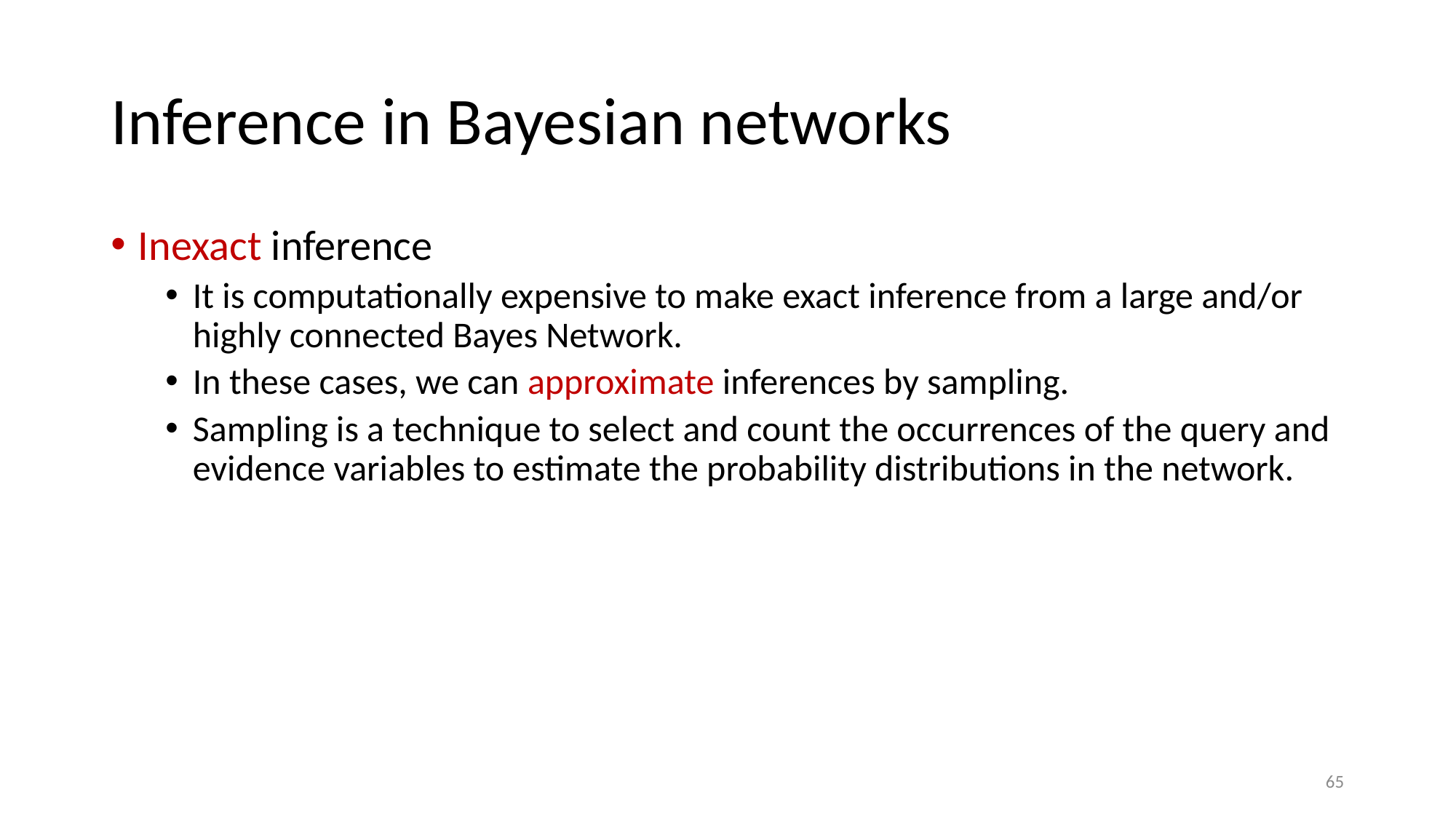

# Inference in Bayesian networks
Inexact inference
It is computationally expensive to make exact inference from a large and/or highly connected Bayes Network.
In these cases, we can approximate inferences by sampling.
Sampling is a technique to select and count the occurrences of the query and evidence variables to estimate the probability distributions in the network.

65